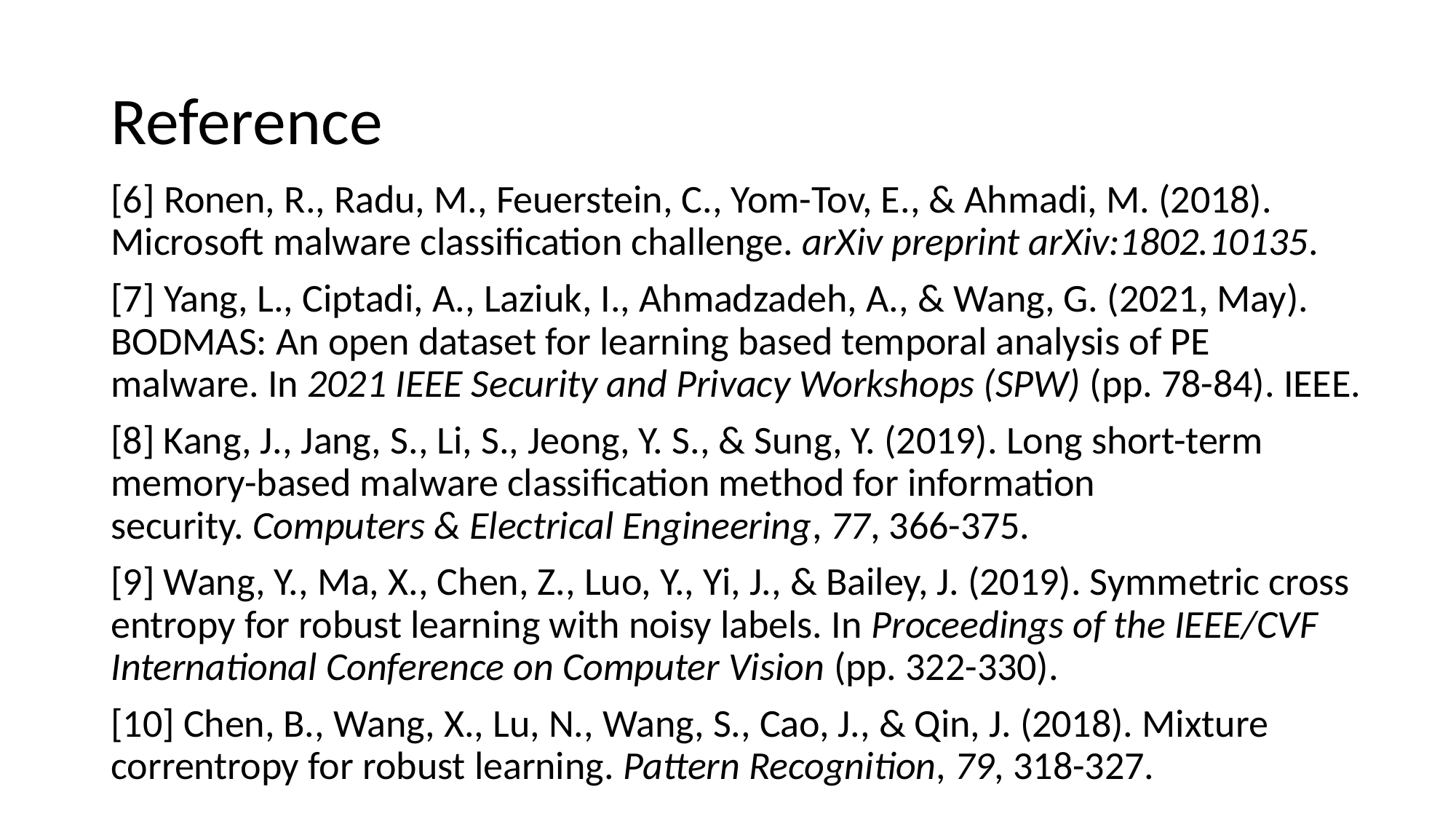

# Reference
[6] Ronen, R., Radu, M., Feuerstein, C., Yom-Tov, E., & Ahmadi, M. (2018). Microsoft malware classification challenge. arXiv preprint arXiv:1802.10135.
[7] Yang, L., Ciptadi, A., Laziuk, I., Ahmadzadeh, A., & Wang, G. (2021, May). BODMAS: An open dataset for learning based temporal analysis of PE malware. In 2021 IEEE Security and Privacy Workshops (SPW) (pp. 78-84). IEEE.
[8] Kang, J., Jang, S., Li, S., Jeong, Y. S., & Sung, Y. (2019). Long short-term memory-based malware classification method for information security. Computers & Electrical Engineering, 77, 366-375.
[9] Wang, Y., Ma, X., Chen, Z., Luo, Y., Yi, J., & Bailey, J. (2019). Symmetric cross entropy for robust learning with noisy labels. In Proceedings of the IEEE/CVF International Conference on Computer Vision (pp. 322-330).
[10] Chen, B., Wang, X., Lu, N., Wang, S., Cao, J., & Qin, J. (2018). Mixture correntropy for robust learning. Pattern Recognition, 79, 318-327.